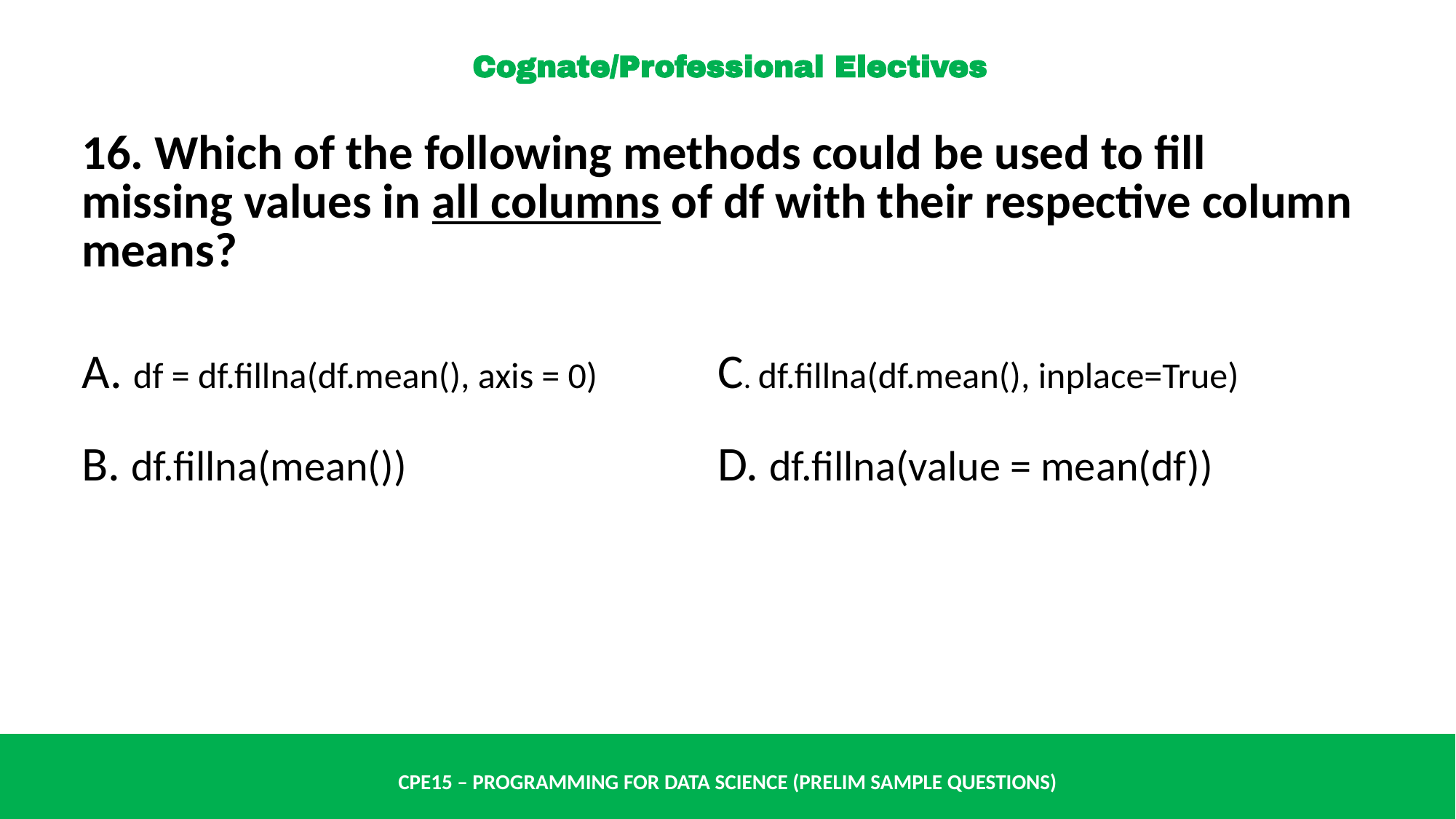

| 16. Which of the following methods could be used to fill missing values in all columns of df with their respective column means? |  |
| --- | --- |
| A. df = df.fillna(df.mean(), axis = 0) | C. df.fillna(df.mean(), inplace=True) |
| B. df.fillna(mean()) | D. df.fillna(value = mean(df)) |